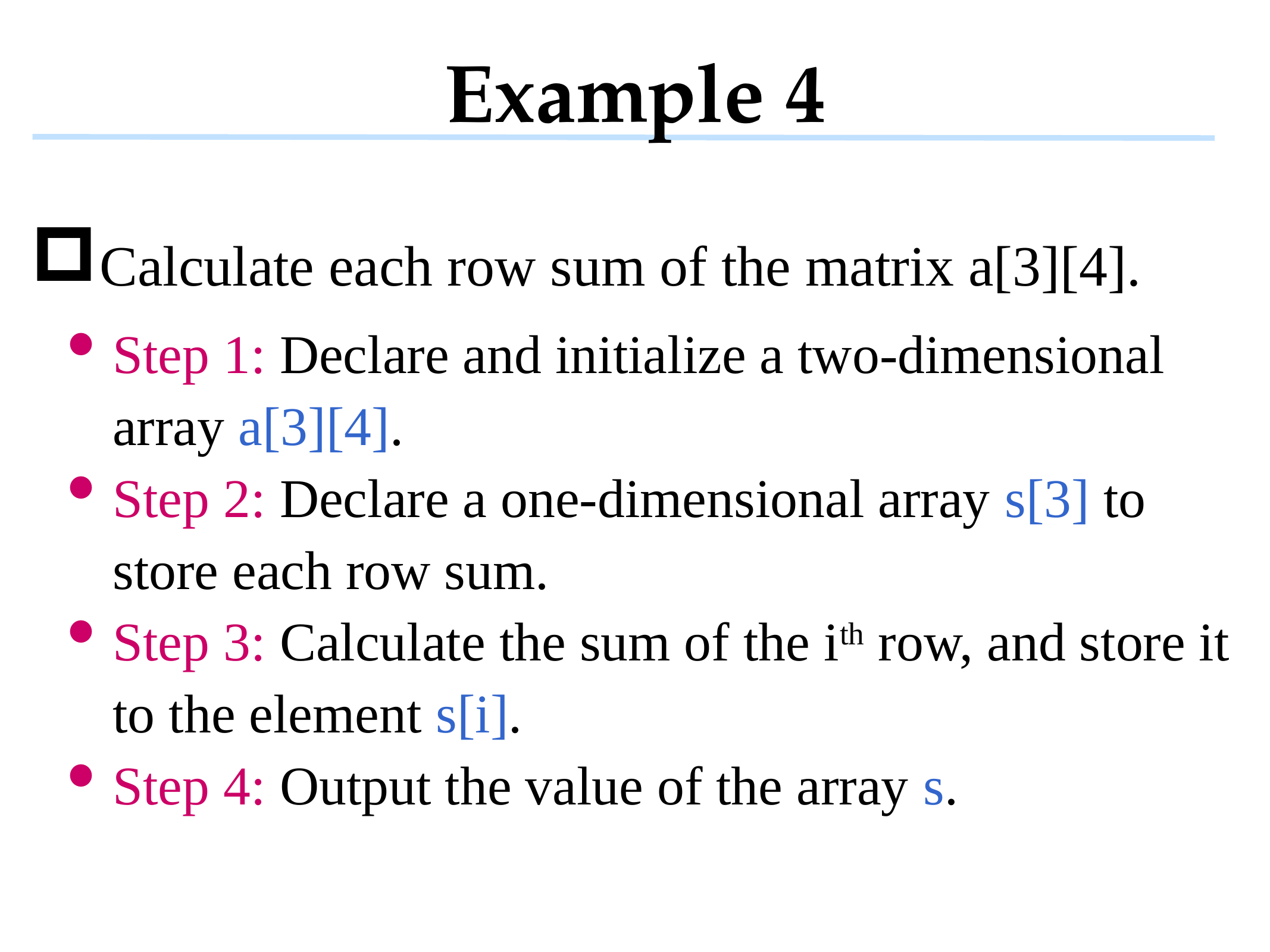

# Example 4
Calculate each row sum of the matrix a[3][4].
Step 1: Declare and initialize a two-dimensional array a[3][4].
Step 2: Declare a one-dimensional array s[3] to store each row sum.
Step 3: Calculate the sum of the ith row, and store it to the element s[i].
Step 4: Output the value of the array s.